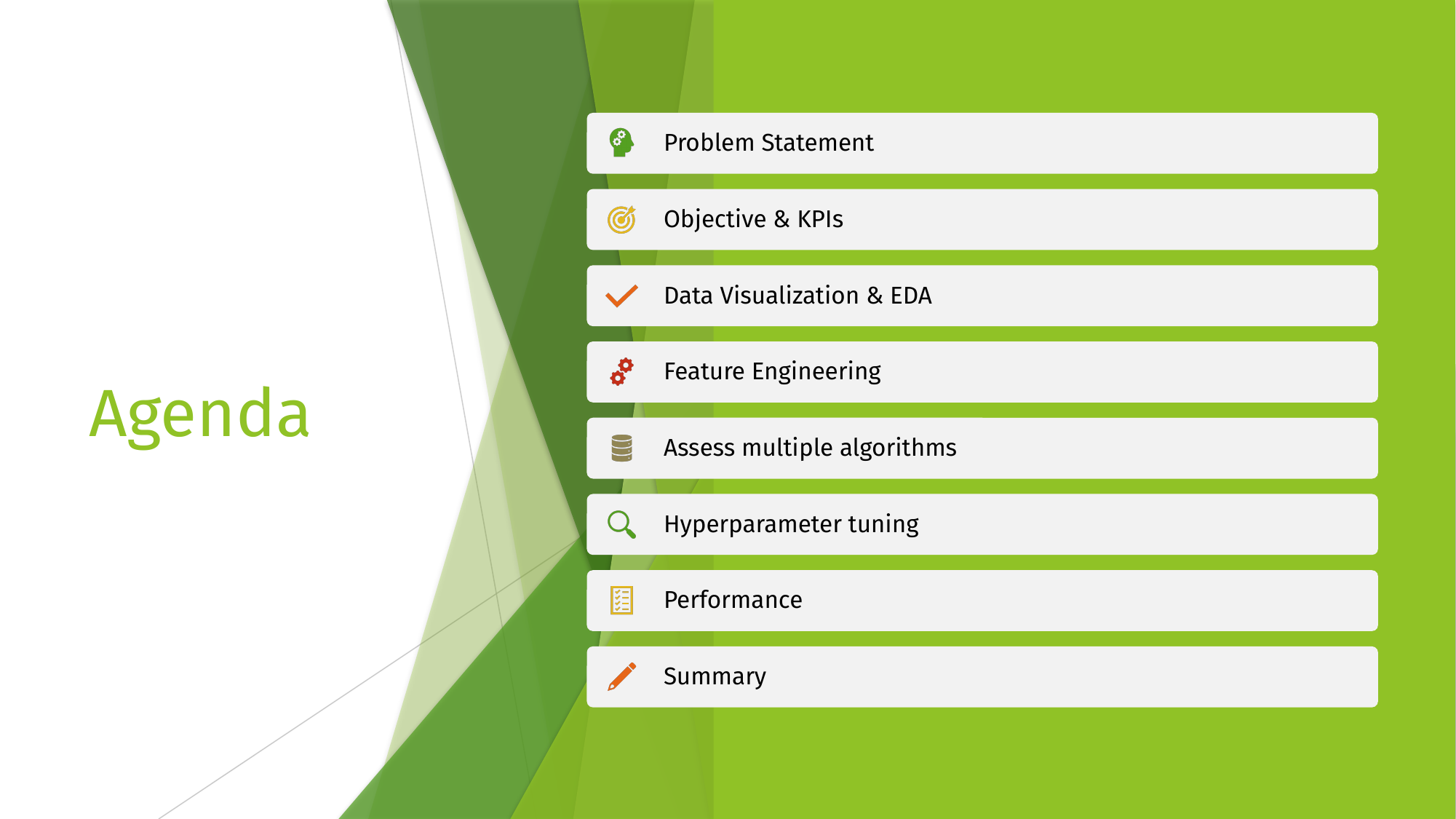

Problem Statement
Objective & KPIs
Data Visualization & EDA
Feature Engineering
Assess multiple algorithms
Hyperparameter tuning
Performance
Summary
# Agenda